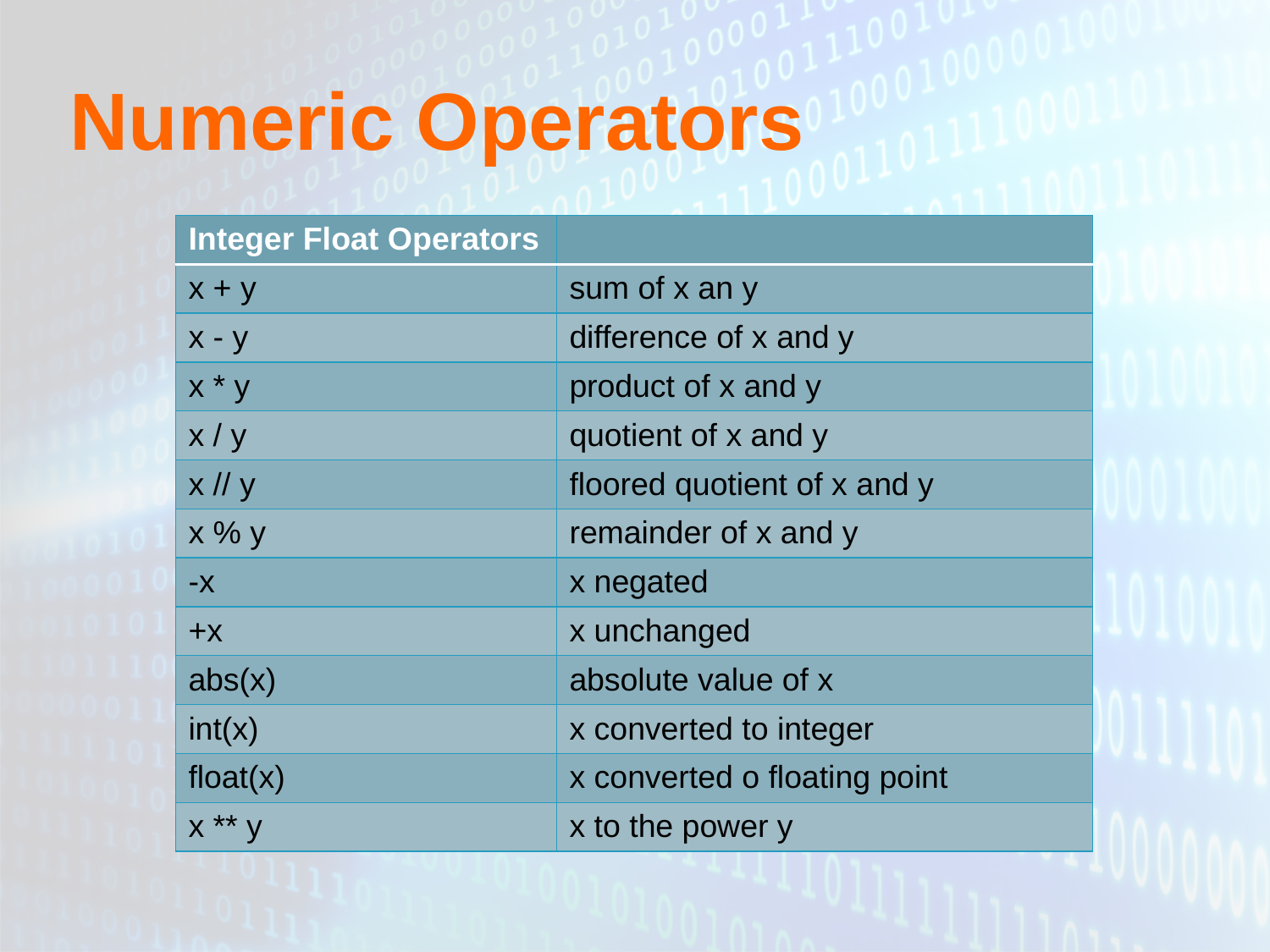

# Numeric Operators
| Integer Float Operators |  |
| --- | --- |
| x + y | sum of x an y |
| x - y | difference of x and y |
| x \* y | product of x and y |
| x / y | quotient of x and y |
| x // y | floored quotient of x and y |
| x % y | remainder of x and y |
| -x | x negated |
| +x | x unchanged |
| abs(x) | absolute value of x |
| int(x) | x converted to integer |
| float(x) | x converted o floating point |
| x \*\* y | x to the power y |